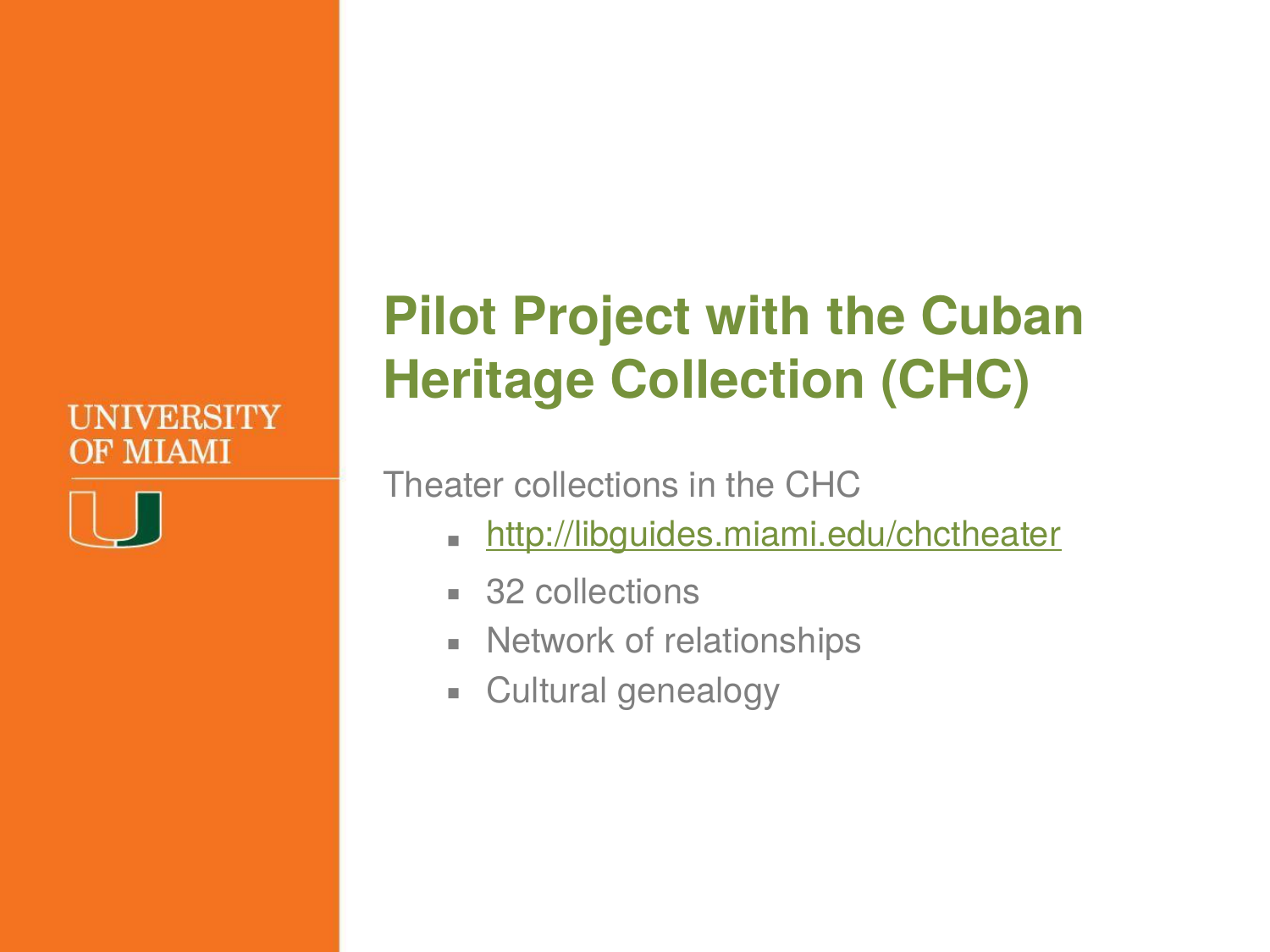

Pilot Project with the Cuban Heritage Collection (CHC)

Theater collections in the CHC
http://libguides.miami.edu/chctheater
32 collections
Network of relationships
Cultural genealogy